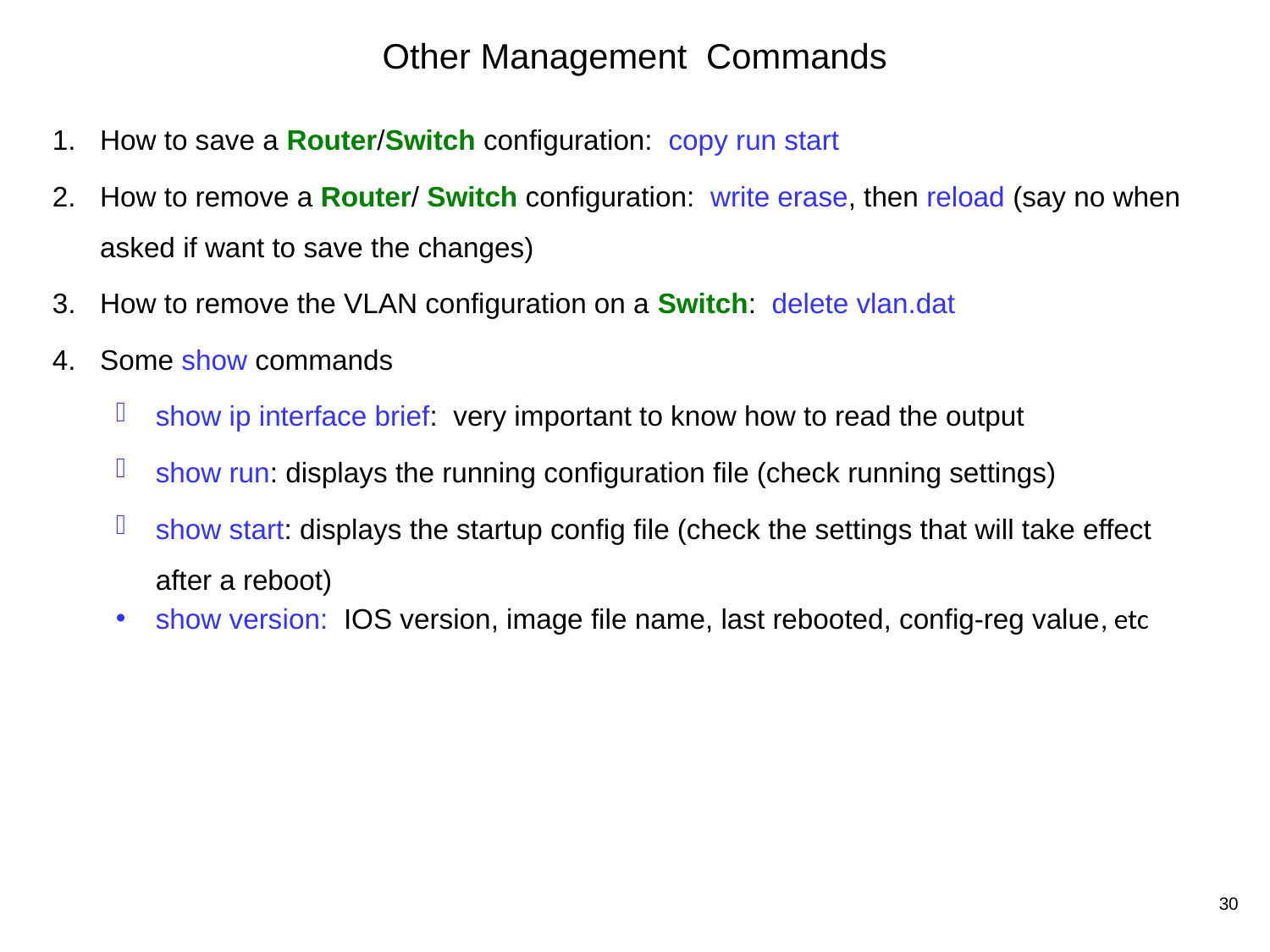

# Other Management  Commands
How to save a Router/Switch configuration:  copy run start
How to remove a Router/ Switch configuration:  write erase, then reload (say no when asked if want to save the changes)
How to remove the VLAN configuration on a Switch:  delete vlan.dat
Some show commands
show ip interface brief:  very important to know how to read the output
show run: displays the running configuration file (check running settings)
show start: displays the startup config file (check the settings that will take effect after a reboot)
show version:  IOS version, image file name, last rebooted, config-reg value, etc

30